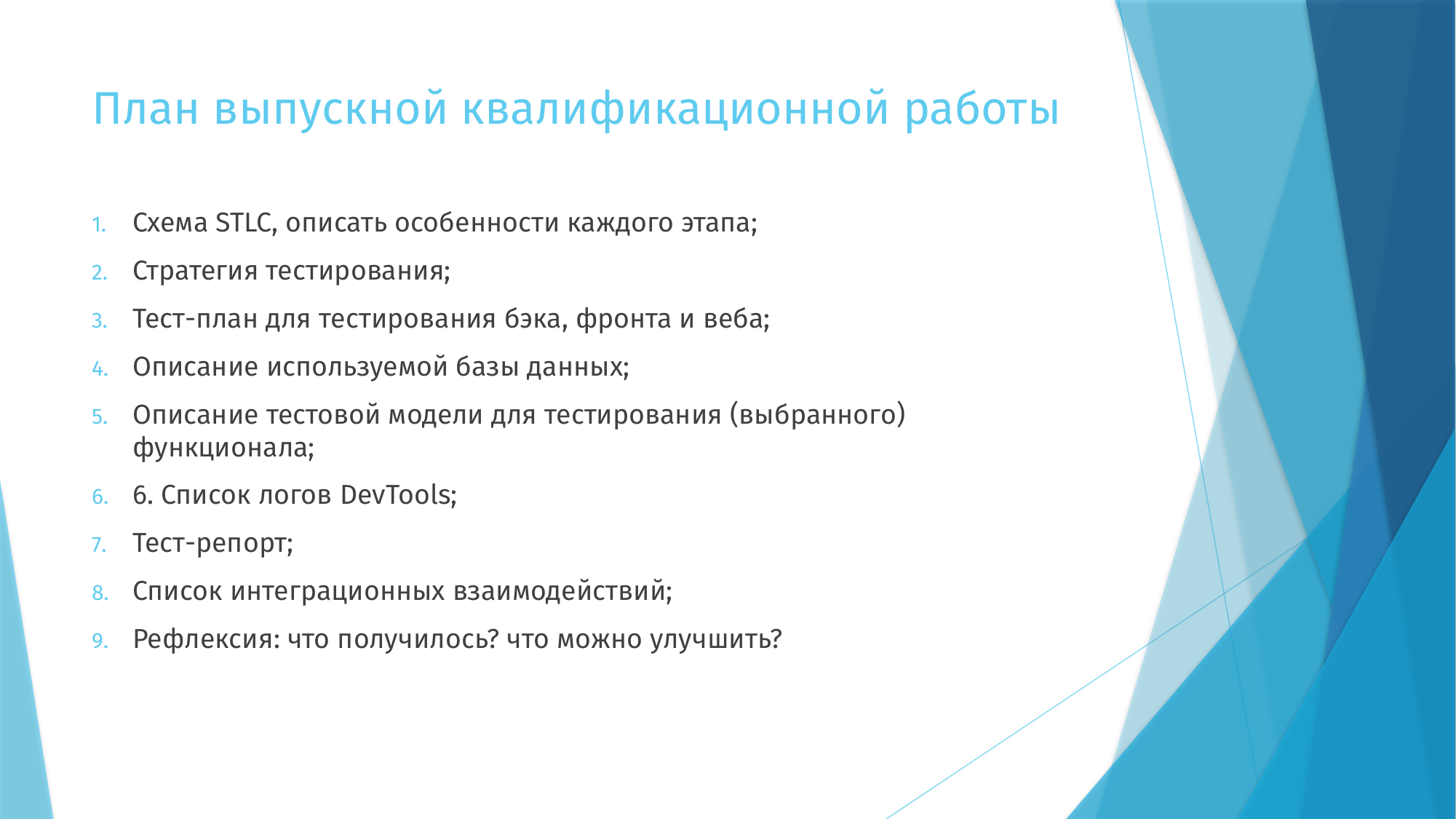

# План выпускной квалификационной работы
Схема STLC, описать особенности каждого этапа;
Стратегия тестирования;
Тест-план для тестирования бэка, фронта и веба;
Описание используемой базы данных;
Описание тестовой модели для тестирования (выбранного) функционала;
6. Список логов DevTools;
Тест-репорт;
Список интеграционных взаимодействий;
Рефлексия: что получилось? что можно улучшить?